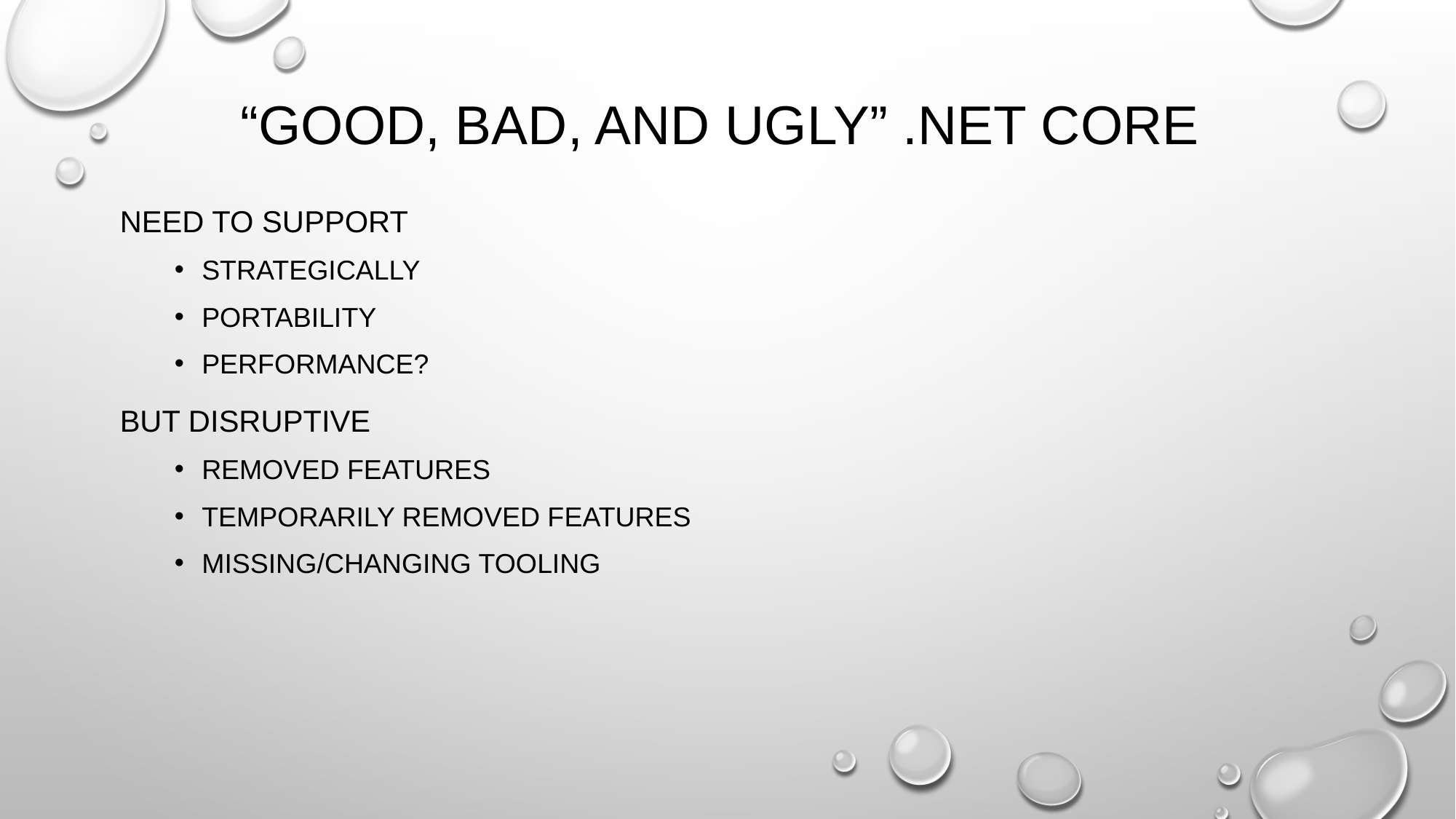

# “GOOD, BAD, and UGLY” .NET Core
Need to support
Strategically
Portability
Performance?
But disruptive
removed Features
Temporarily removed Features
Missing/changing tooling